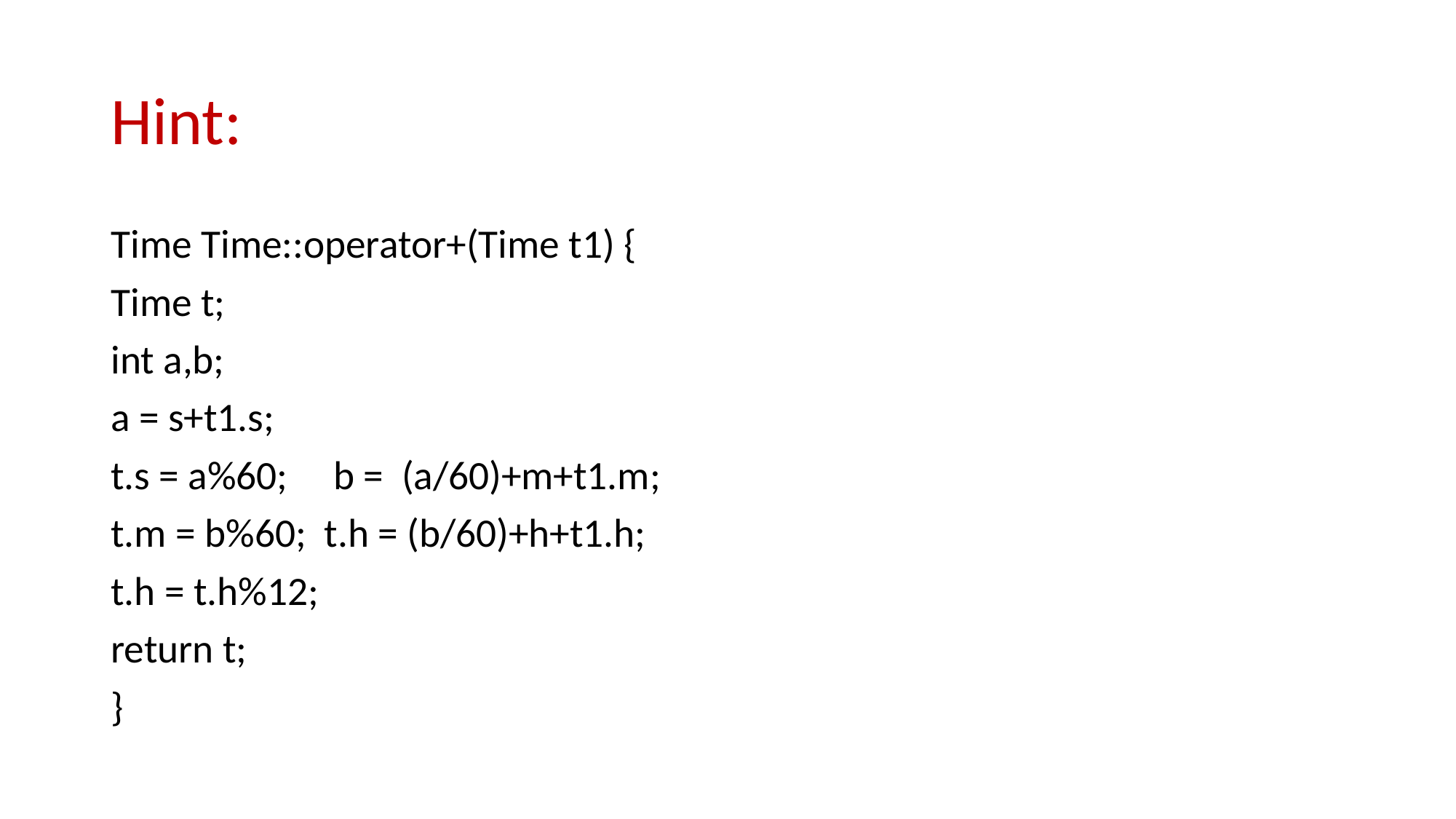

# Hint:
Time Time::operator+(Time t1) {
Time t;
int a,b;
a = s+t1.s;
t.s = a%60;     b =  (a/60)+m+t1.m;
t.m = b%60;  t.h = (b/60)+h+t1.h;
t.h = t.h%12;
return t;
}